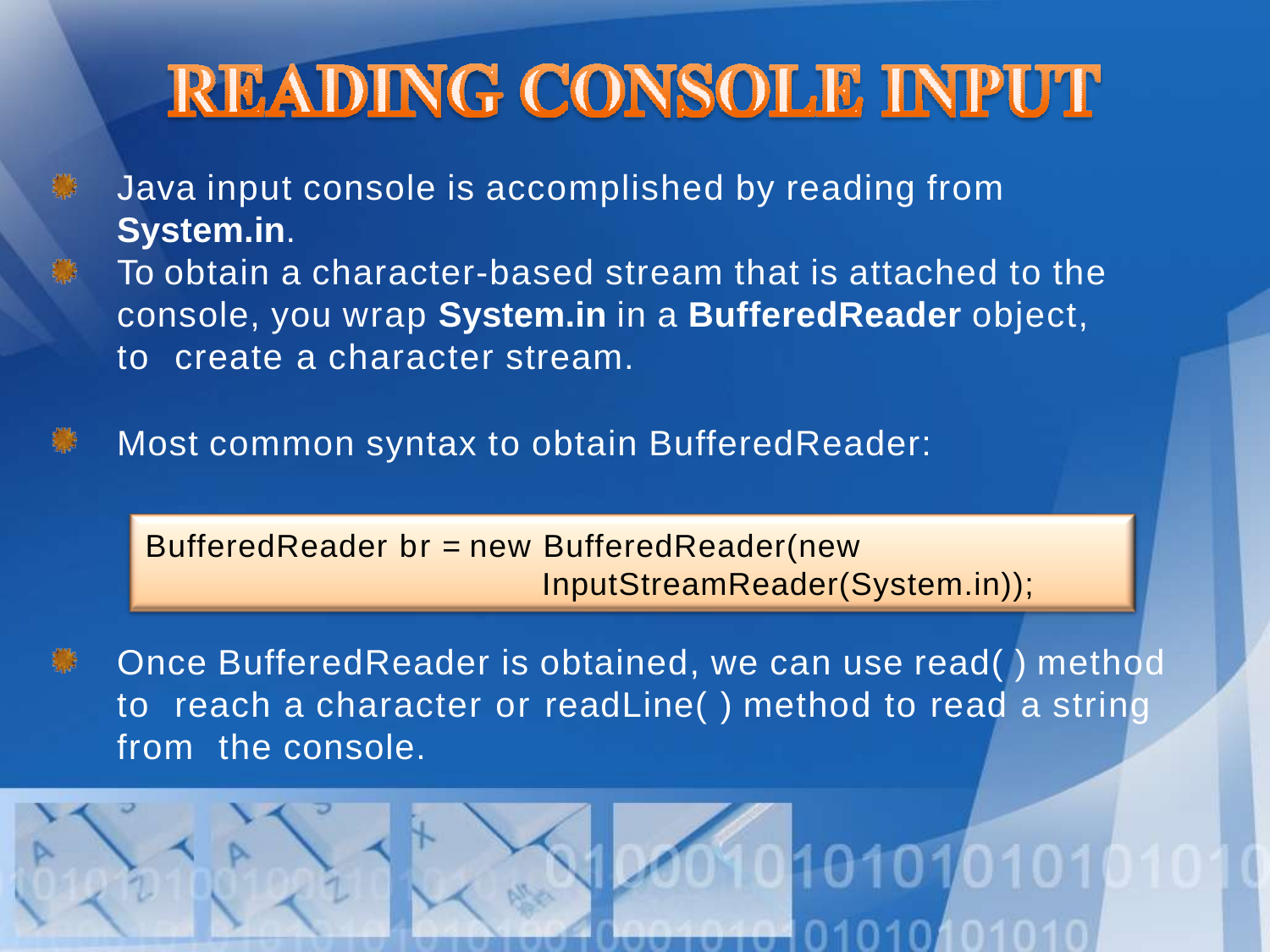

# Java input console is accomplished by reading from System.in.
To obtain a character-based stream that is attached to the  console, you wrap System.in in a BufferedReader object, to  create a character stream.

Most common syntax to obtain BufferedReader:

BufferedReader br = new BufferedReader(new
InputStreamReader(System.in));

Once BufferedReader is obtained, we can use read( ) method to  reach a character or readLine( ) method to read a string from  the console.